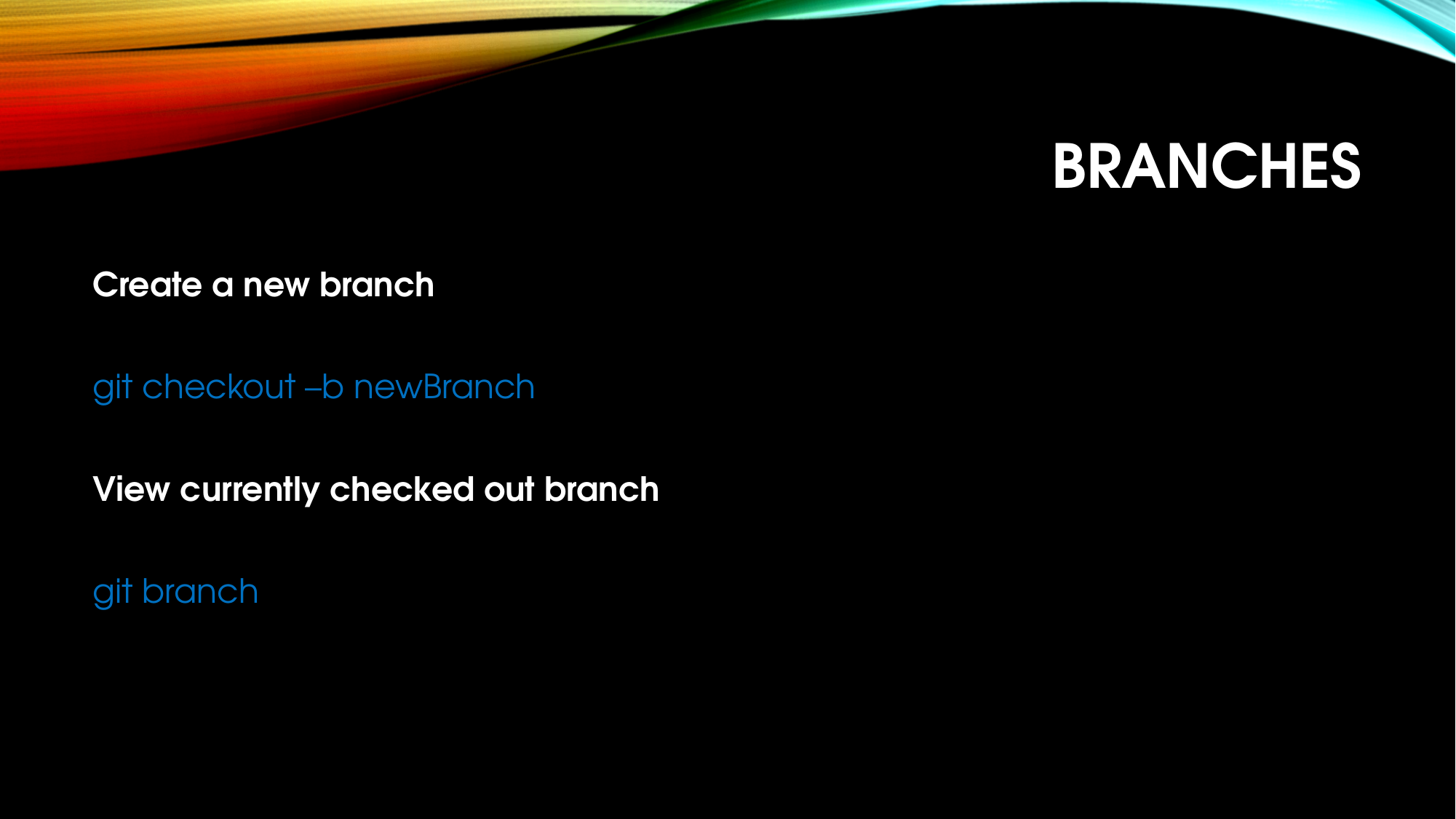

# Branches
Create a new branch

git checkout –b newBranch

View currently checked out branch

git branch